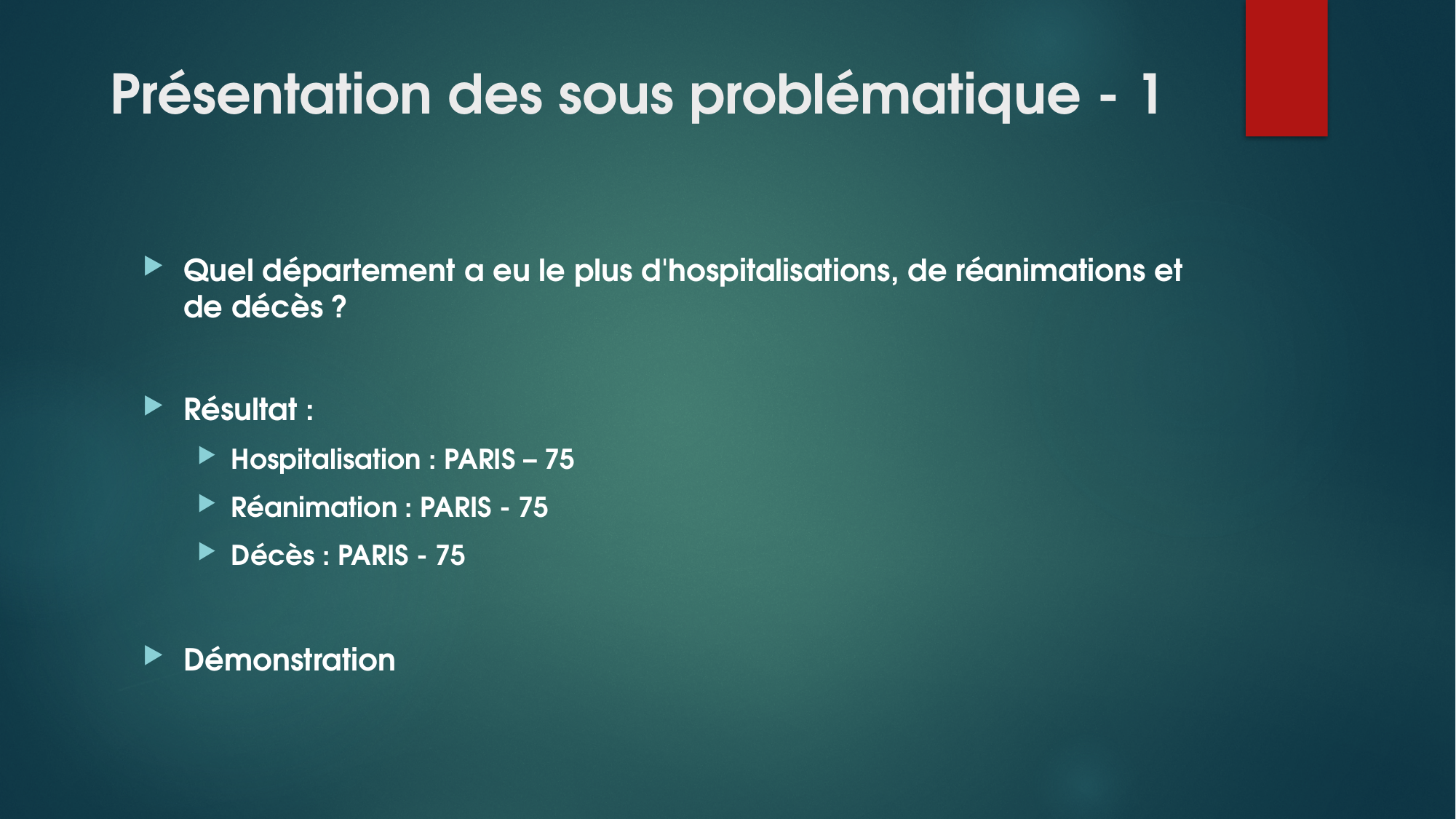

# Présentation des sous problématique - 1
Quel département a eu le plus d'hospitalisations, de réanimations et de décès ?

Résultat :
Hospitalisation : PARIS – 75
Réanimation : PARIS - 75
Décès : PARIS - 75

Démonstration